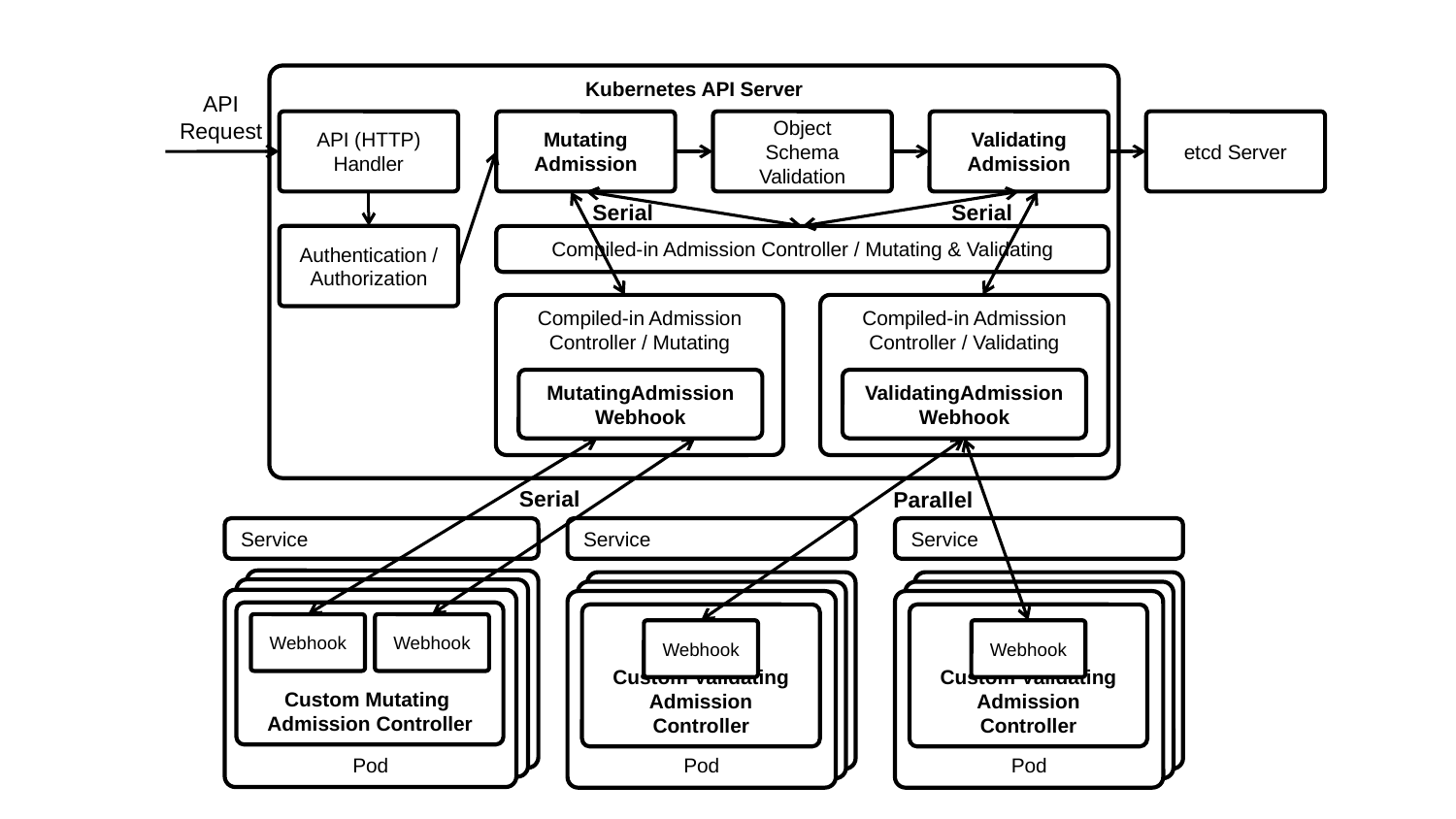

Kubernetes API Server
API
Request
API (HTTP) Handler
Mutating
Admission
Object
Schema
Validation
Validating
Admission
etcd Server
Serial
Serial
Authentication / Authorization
Compiled-in Admission Controller / Mutating & Validating
Compiled-in Admission Controller / Mutating
Compiled-in Admission Controller / Validating
MutatingAdmission
Webhook
ValidatingAdmission
Webhook
Serial
Parallel
Service
Service
Service
Pod
Custom Mutating
Admission Controller
Webhook
Webhook
Pod
Custom Validating Admission Controller
Webhook
Pod
Custom Validating Admission Controller
Webhook
Pod
Custom Mutating
Admission Controller
Webhook
Webhook
Pod
Custom Validating Admission Controller
Webhook
Pod
Custom Validating Admission Controller
Webhook
Pod
Pod
Custom Validating Admission Controller
Webhook
Pod
Custom Validating Admission Controller
Webhook
Custom Mutating
Admission Controller
Webhook
Webhook